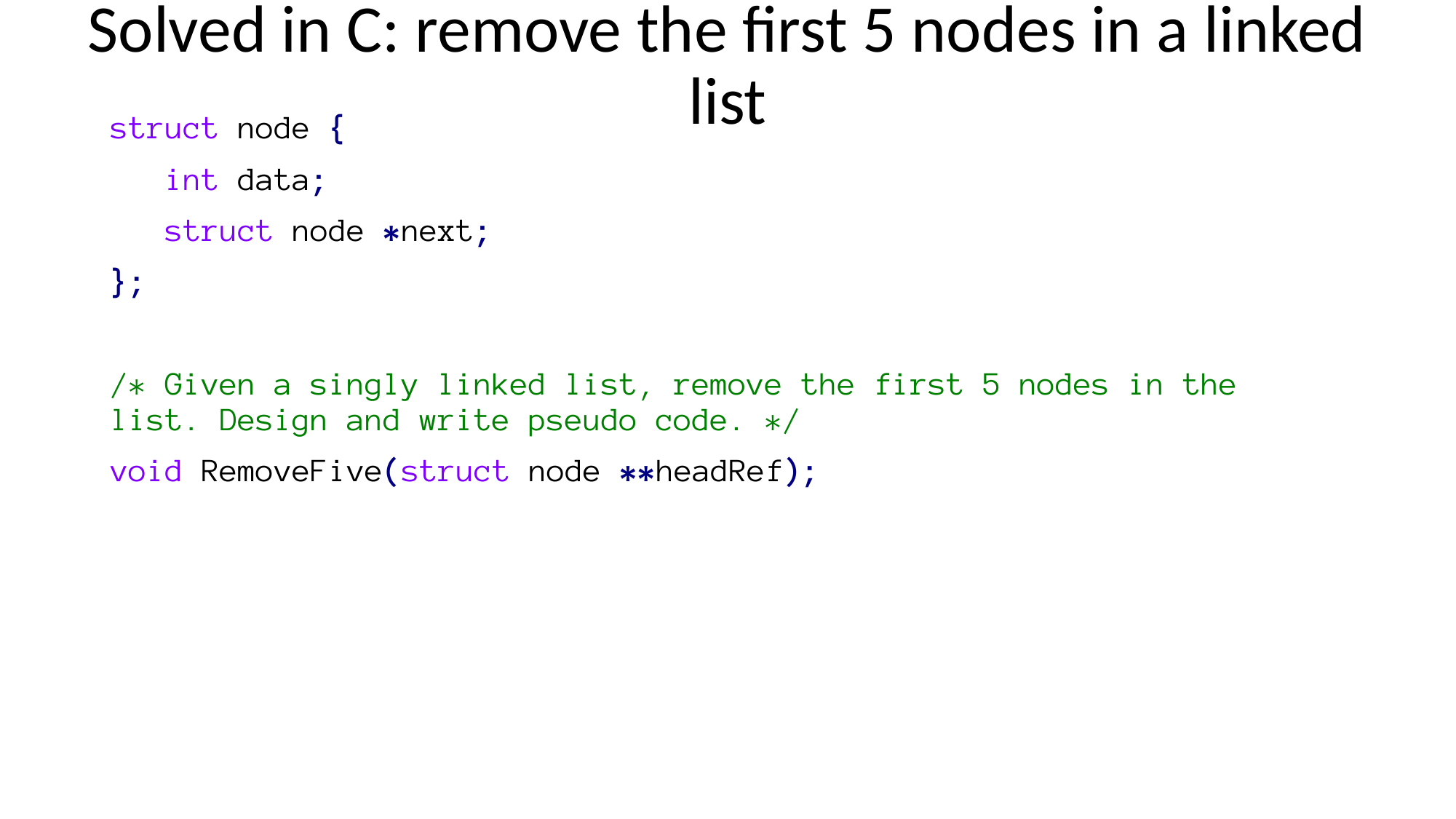

# Solved in C: remove the first 5 nodes in a linked list
struct node {
   int data;
   struct node *next;
};

/* Given a singly linked list, remove the first 5 nodes in the list. Design and write pseudo code. */
void RemoveFive(struct node **headRef);